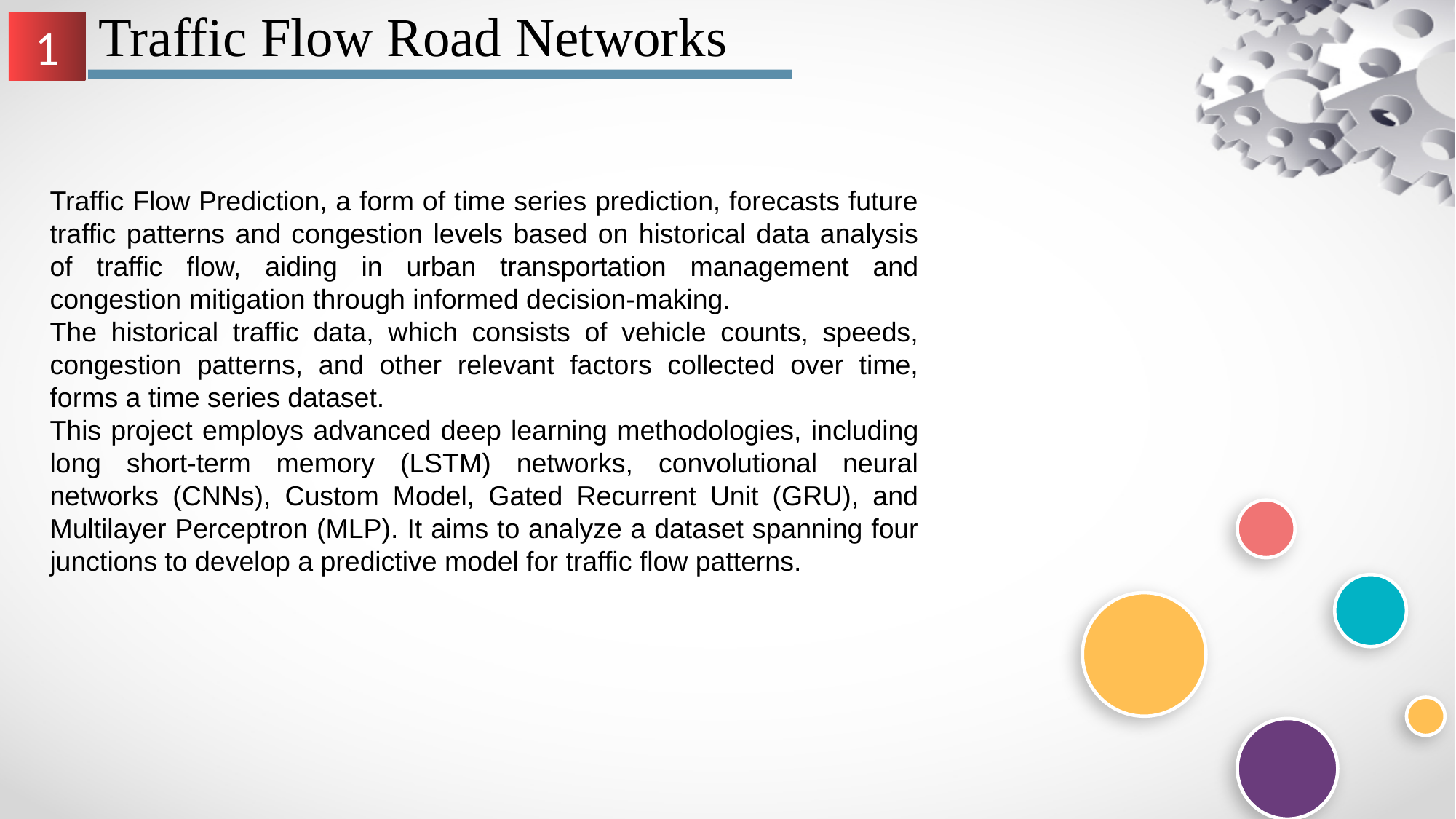

# Traffic Flow Road Networks
1

Traffic Flow Prediction, a form of time series prediction, forecasts future traffic patterns and congestion levels based on historical data analysis of traffic flow, aiding in urban transportation management and congestion mitigation through informed decision-making.
The historical traffic data, which consists of vehicle counts, speeds, congestion patterns, and other relevant factors collected over time, forms a time series dataset.
This project employs advanced deep learning methodologies, including long short-term memory (LSTM) networks, convolutional neural networks (CNNs), Custom Model, Gated Recurrent Unit (GRU), and Multilayer Perceptron (MLP). It aims to analyze a dataset spanning four junctions to develop a predictive model for traffic flow patterns.